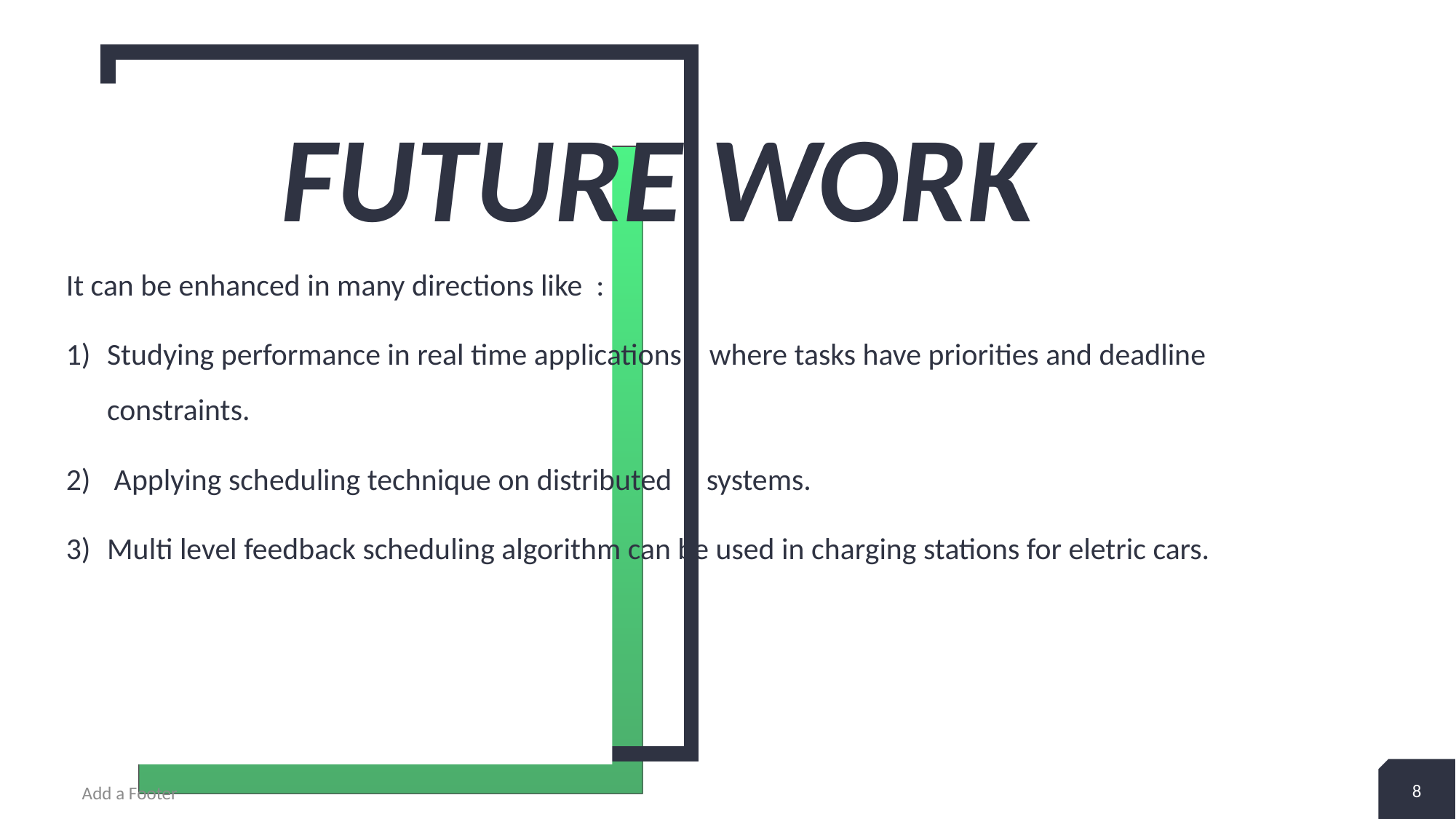

# Future work
It can be enhanced in many directions like  :
Studying performance in real time applications    where tasks have priorities and deadline constraints.
 Applying scheduling technique on distributed     systems.
Multi level feedback scheduling algorithm can be used in charging stations for eletric cars.
8
Add a Footer